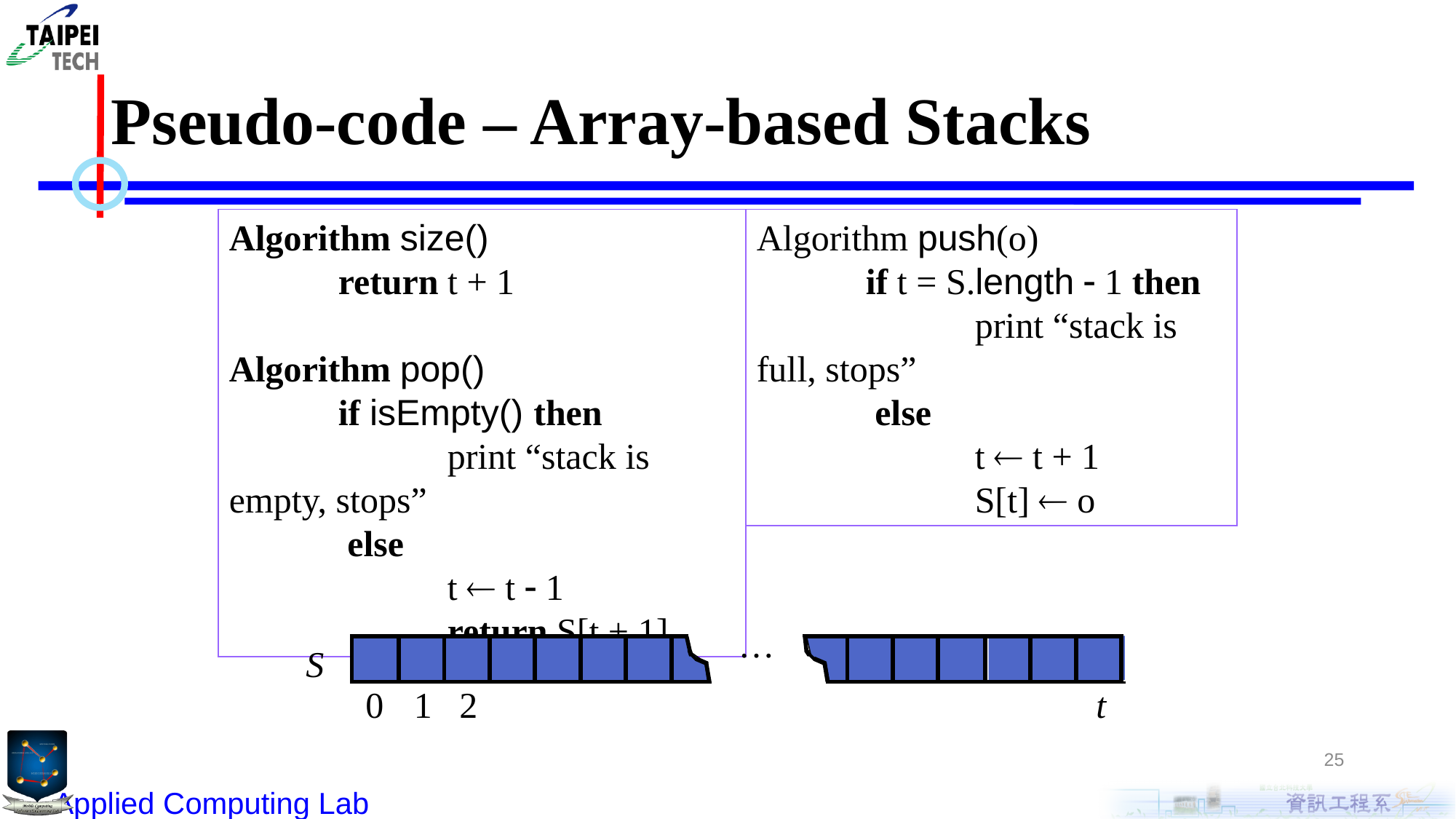

# Pseudo-code – Array-based Stacks
Algorithm push(o)
	if t = S.length − 1 then
		print “stack is full, stops”
	 else
		t ← t + 1
		S[t] ← o
Algorithm size()
	return t + 1

Algorithm pop()
	if isEmpty() then
		print “stack is empty, stops”
	 else
		t ← t − 1
		return S[t + 1]
…

S

0
1
2

t

25